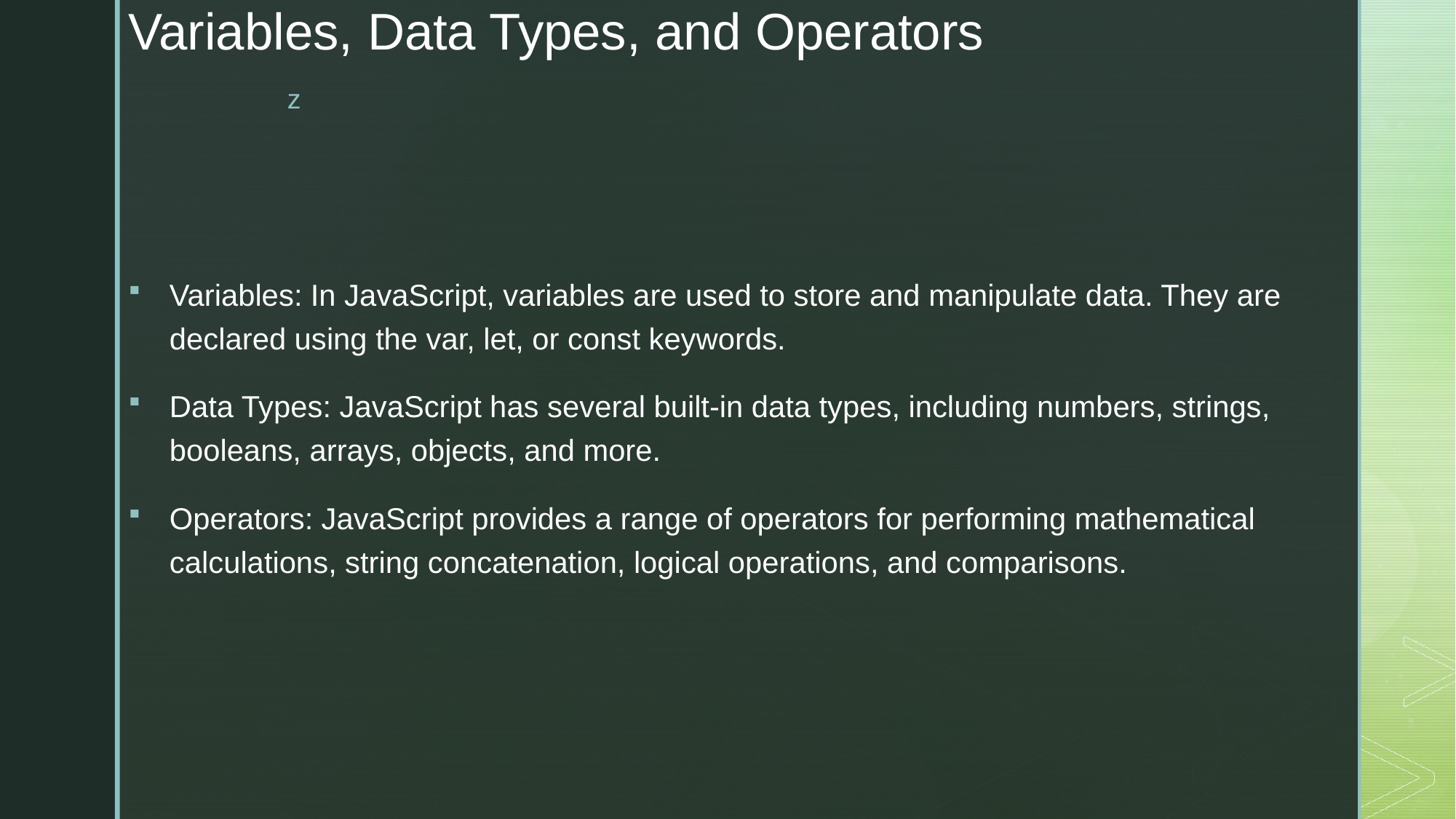

# Variables, Data Types, and Operators
Variables: In JavaScript, variables are used to store and manipulate data. They are declared using the var, let, or const keywords.
Data Types: JavaScript has several built-in data types, including numbers, strings, booleans, arrays, objects, and more.
Operators: JavaScript provides a range of operators for performing mathematical calculations, string concatenation, logical operations, and comparisons.